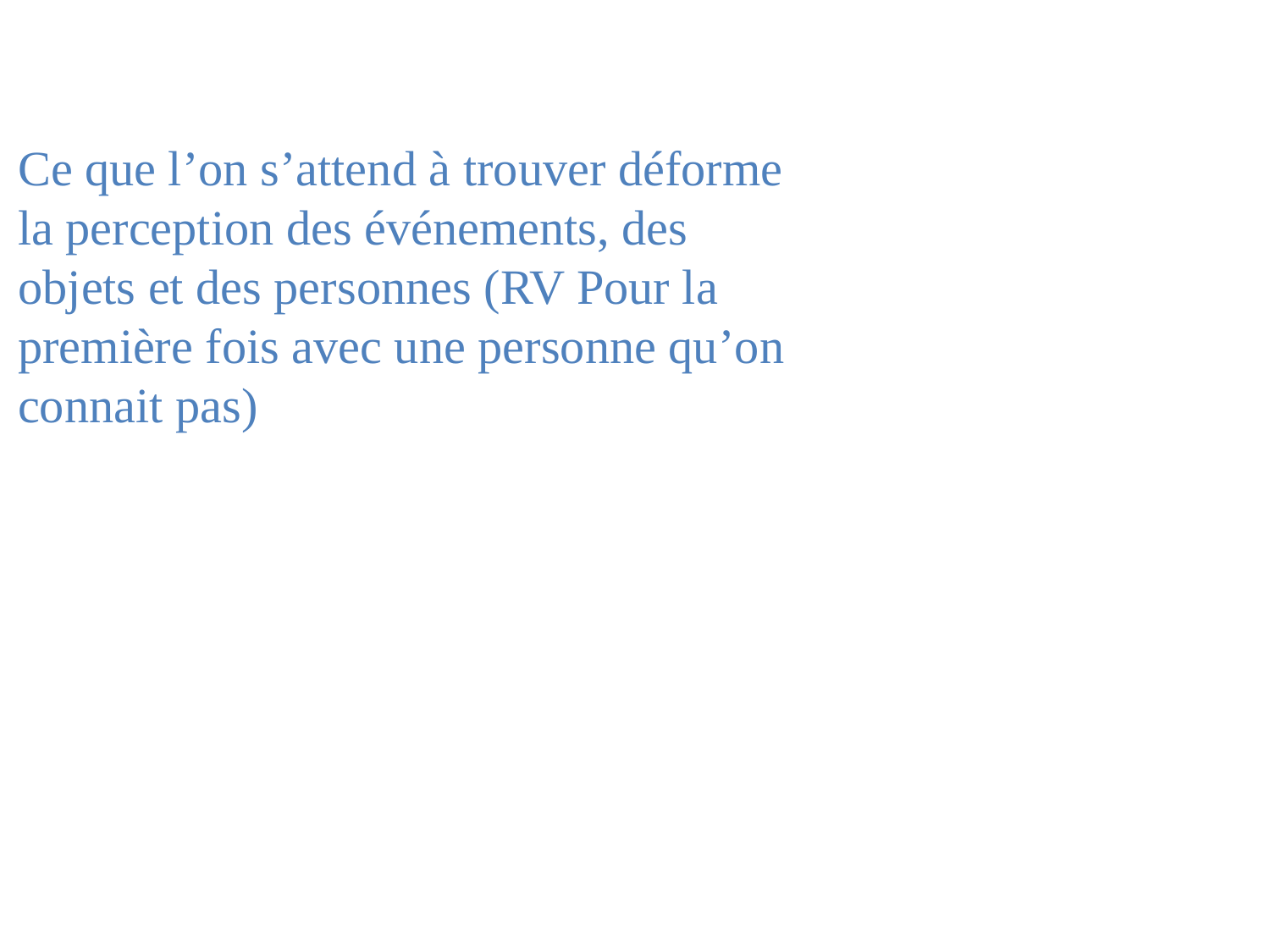

Ce que l’on s’attend à trouver déforme la perception des événements, des objets et des personnes (RV Pour la première fois avec une personne qu’on connait pas)